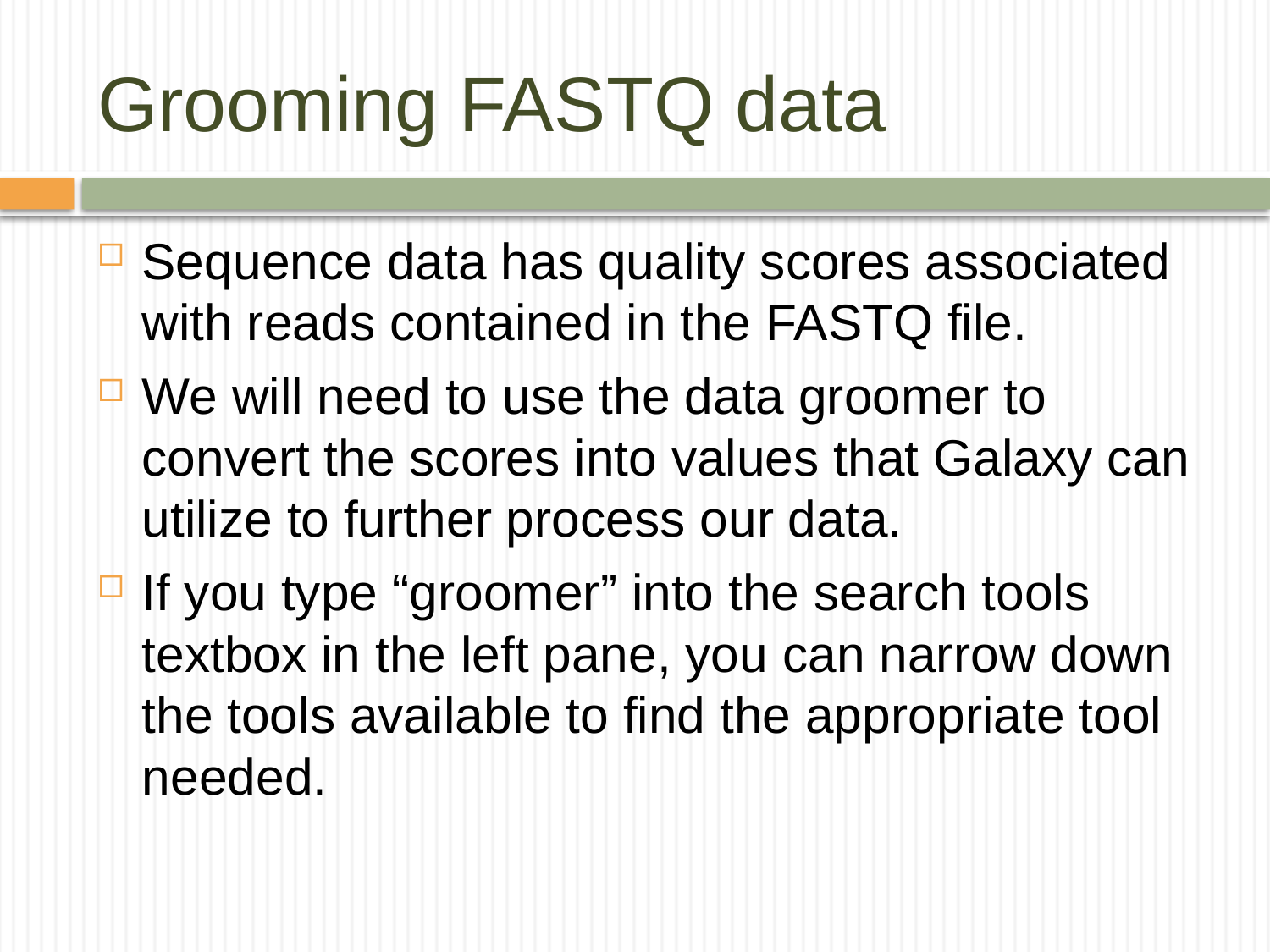

# Grooming FASTQ data
Sequence data has quality scores associated with reads contained in the FASTQ file.
We will need to use the data groomer to convert the scores into values that Galaxy can utilize to further process our data.
If you type “groomer” into the search tools textbox in the left pane, you can narrow down the tools available to find the appropriate tool needed.